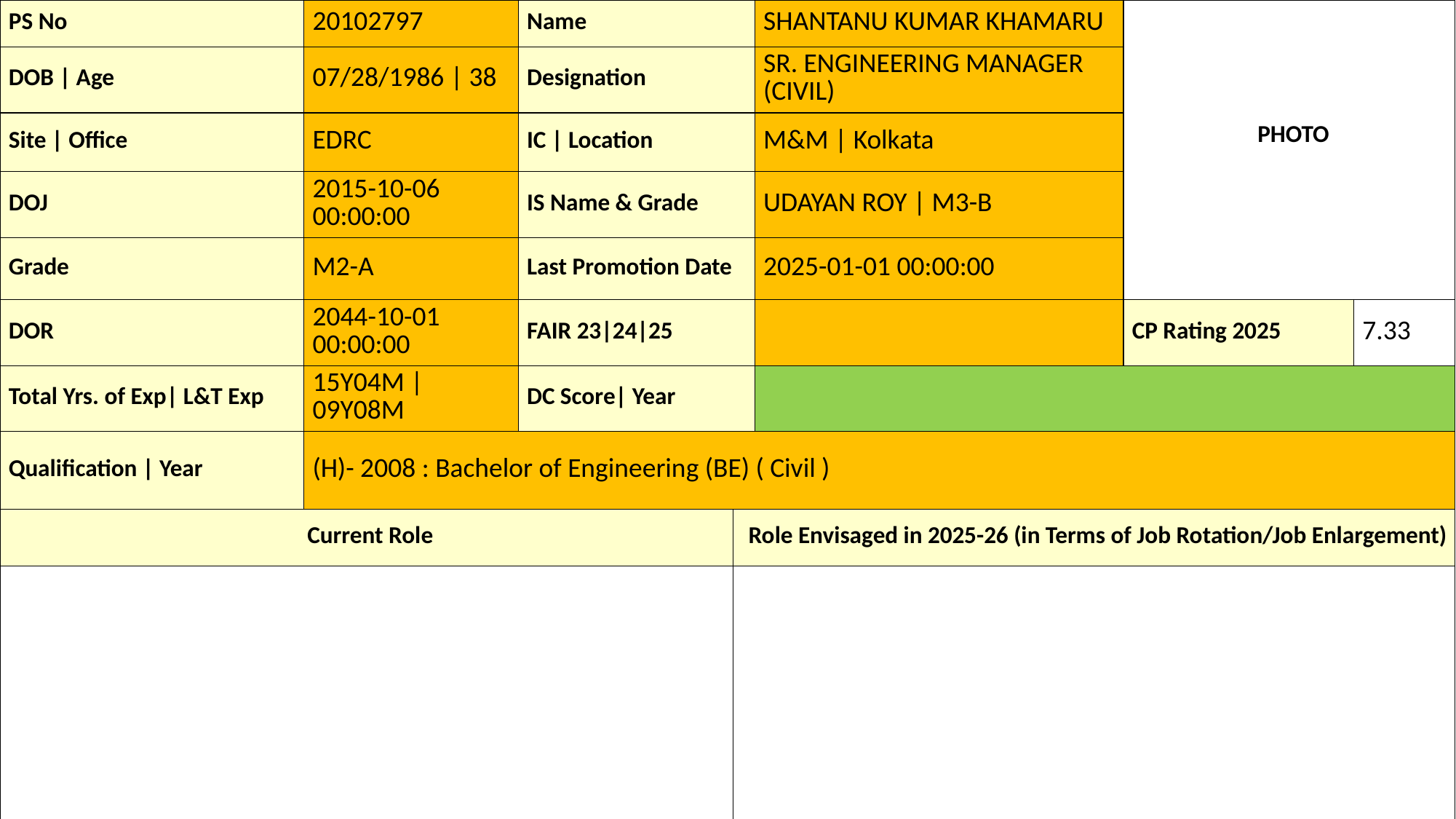

| PS No | 20102797 | Name |  | SHANTANU KUMAR KHAMARU | PHOTO |  |
| --- | --- | --- | --- | --- | --- | --- |
| DOB | Age | 07/28/1986 | 38 | Designation |  | SR. ENGINEERING MANAGER (CIVIL) |  |  |
| Site | Office | EDRC | IC | Location |  | M&M | Kolkata |  |  |
| DOJ | 2015-10-06 00:00:00 | IS Name & Grade |  | UDAYAN ROY | M3-B |  |  |
| Grade | M2-A | Last Promotion Date |  | 2025-01-01 00:00:00 |  |  |
| DOR | 2044-10-01 00:00:00 | FAIR 23|24|25 |  |  | CP Rating 2025 | 7.33 |
| Total Yrs. of Exp| L&T Exp | 15Y04M | 09Y08M | DC Score| Year |  |  |  |  |
| Qualification | Year | (H)- 2008 : Bachelor of Engineering (BE) ( Civil ) |  |  |  |  |  |
| Current Role |  |  | Role Envisaged in 2025-26 (in Terms of Job Rotation/Job Enlargement) |  |  |  |
|  |  |  |  |  |  |  |